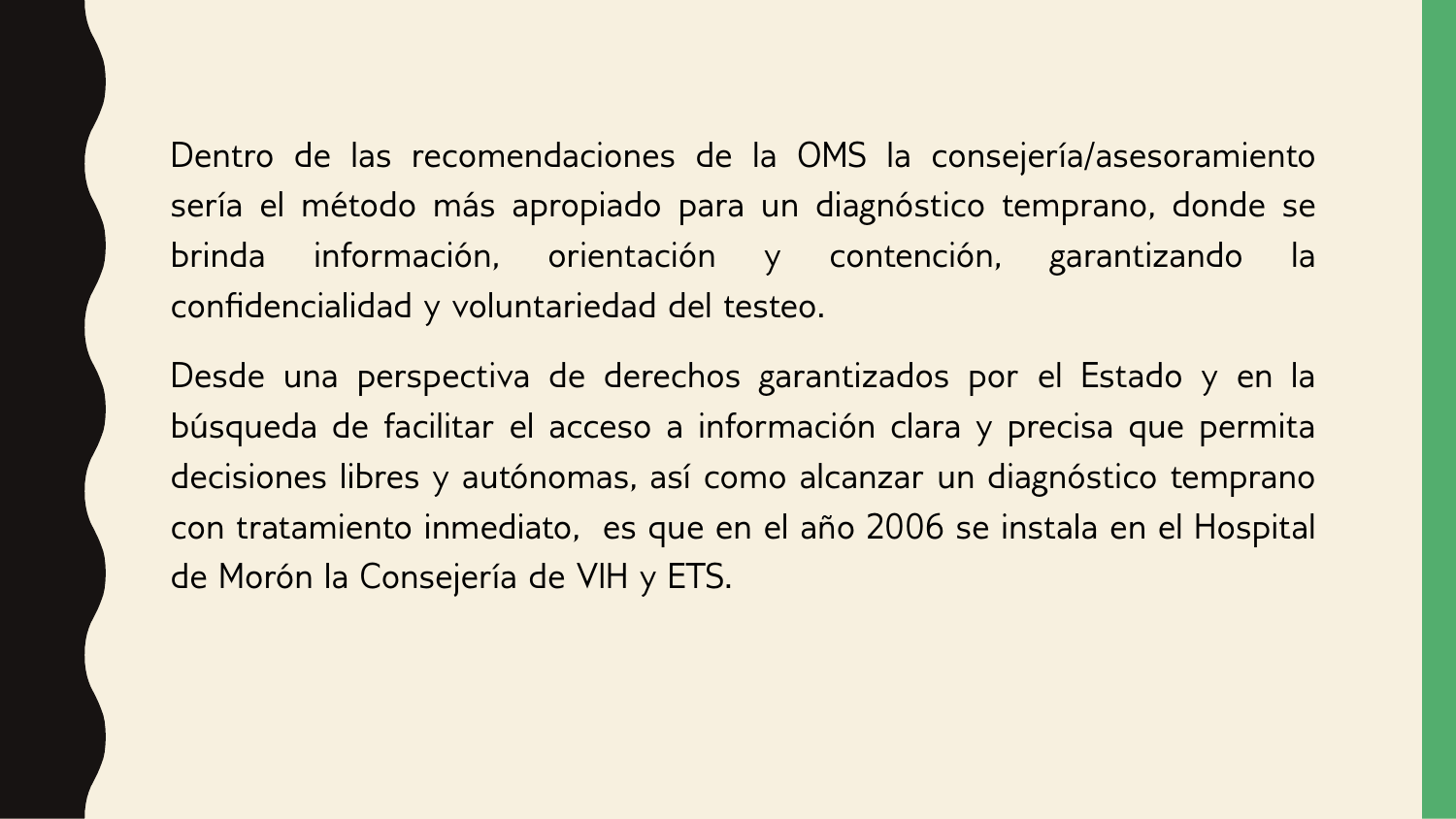

Dentro de las recomendaciones de la OMS la consejería/asesoramiento sería el método más apropiado para un diagnóstico temprano, donde se brinda información, orientación y contención, garantizando la confidencialidad y voluntariedad del testeo.
Desde una perspectiva de derechos garantizados por el Estado y en la búsqueda de facilitar el acceso a información clara y precisa que permita decisiones libres y autónomas, así como alcanzar un diagnóstico temprano con tratamiento inmediato,  es que en el año 2006 se instala en el Hospital de Morón la Consejería de VIH y ETS.